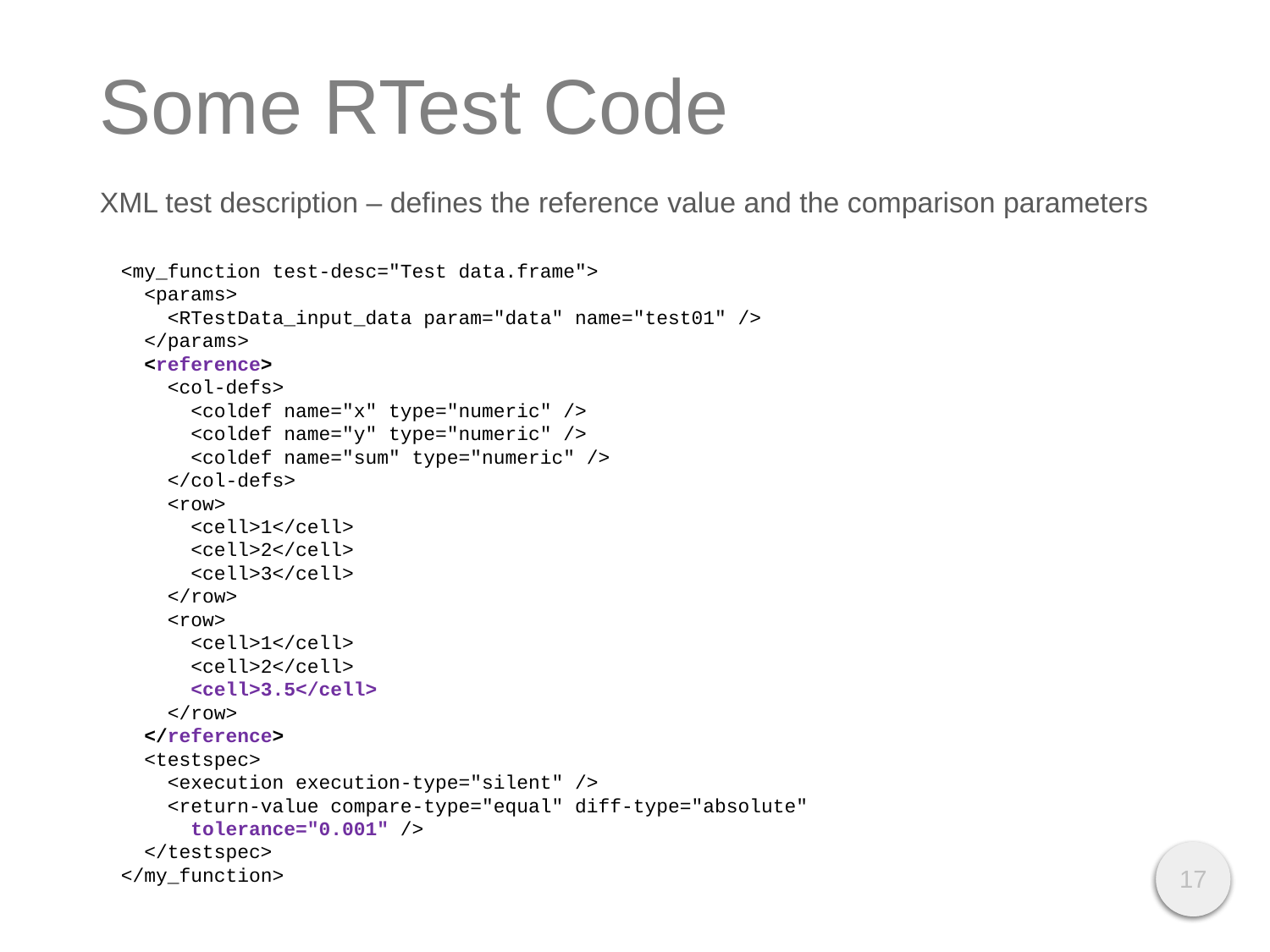

# Some RTest Code
XML test description – defines the reference value and the comparison parameters
<my_function test-desc="Test data.frame">
  <params>
    <RTestData_input_data param="data" name="test01" />
  </params>
  <reference>
    <col-defs>
      <coldef name="x" type="numeric" />
      <coldef name="y" type="numeric" />
      <coldef name="sum" type="numeric" />
    </col-defs>
    <row>
      <cell>1</cell>
      <cell>2</cell>
      <cell>3</cell>
    </row>
    <row>
      <cell>1</cell>
      <cell>2</cell>
      <cell>3.5</cell>
    </row>
  </reference>
  <testspec>
    <execution execution-type="silent" />
    <return-value compare-type="equal" diff-type="absolute"
      tolerance="0.001" />
  </testspec>
</my_function>
17